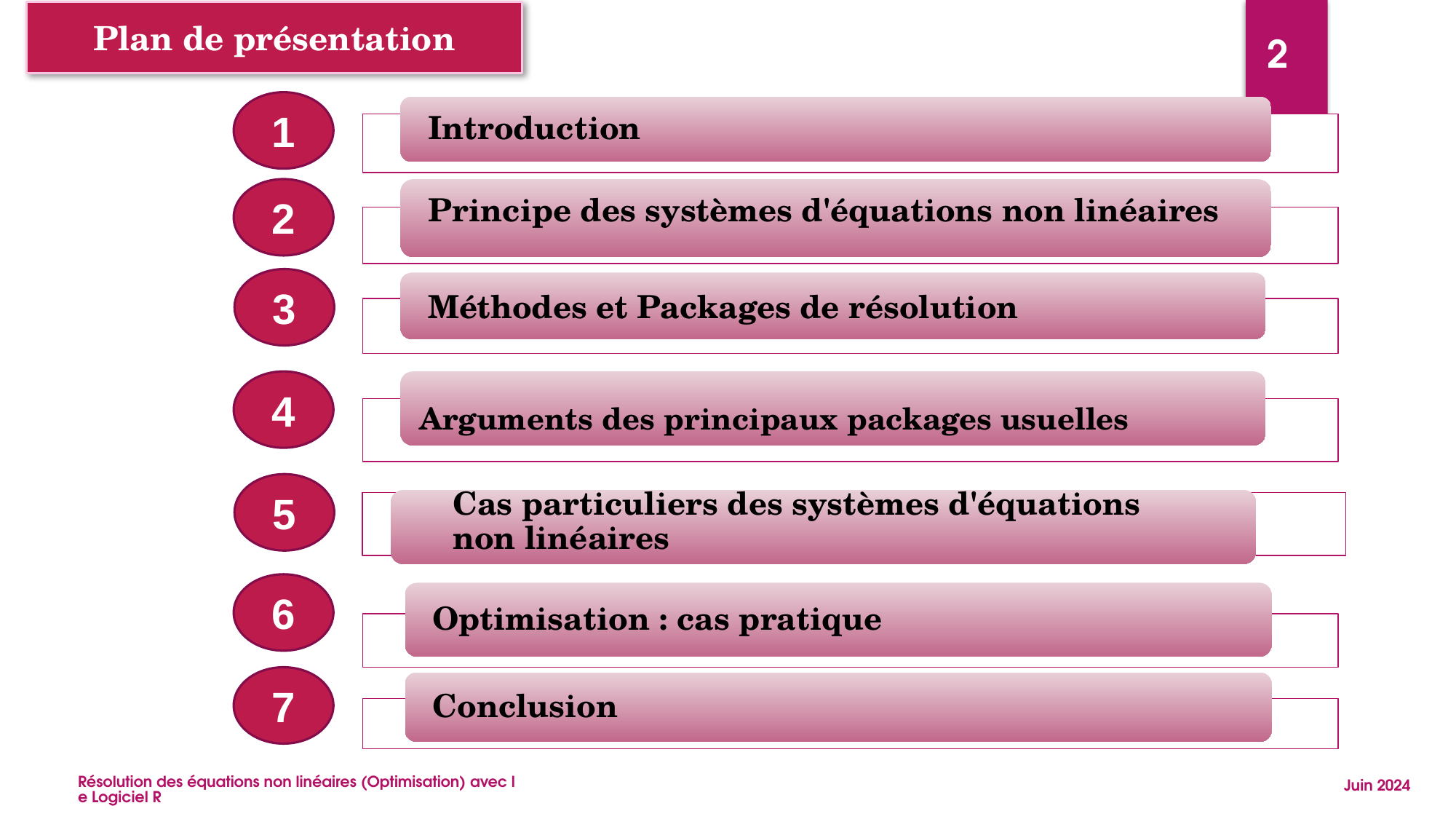

Plan de présentation
2
1

Introduction

2

Principe des systèmes d'équations non linéaires

3

Méthodes et Packages de résolution

4

   Arguments des principaux packages usuelles

5
Cas particuliers des systèmes d'équations non linéaires

6

Optimisation : cas pratique

7

Conclusion

Résolution des équations non linéaires (Optimisation) avec le Logiciel R
Juin 2024
2